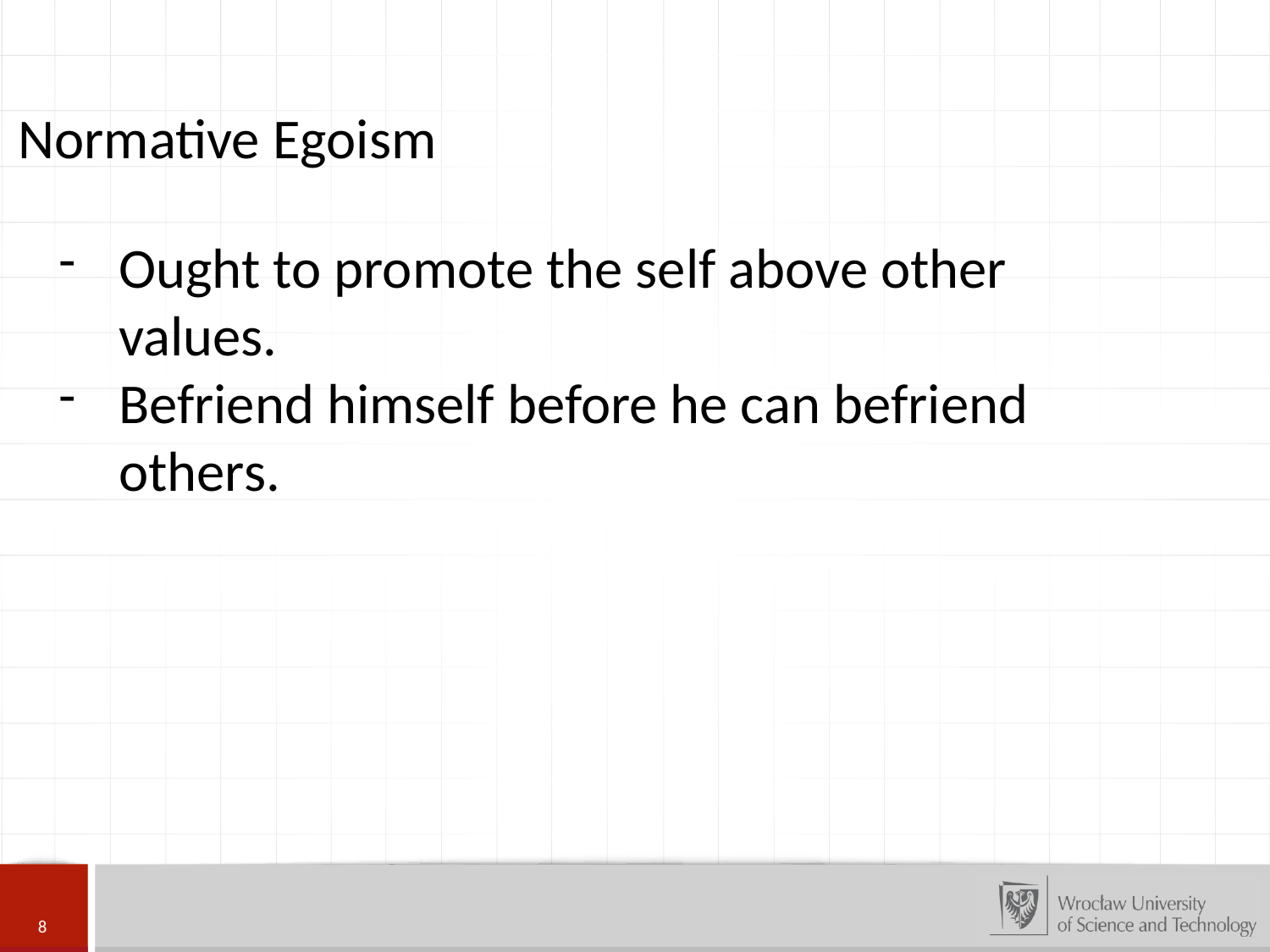

Normative Egoism
Ought to promote the self above other values.
Befriend himself before he can befriend others.